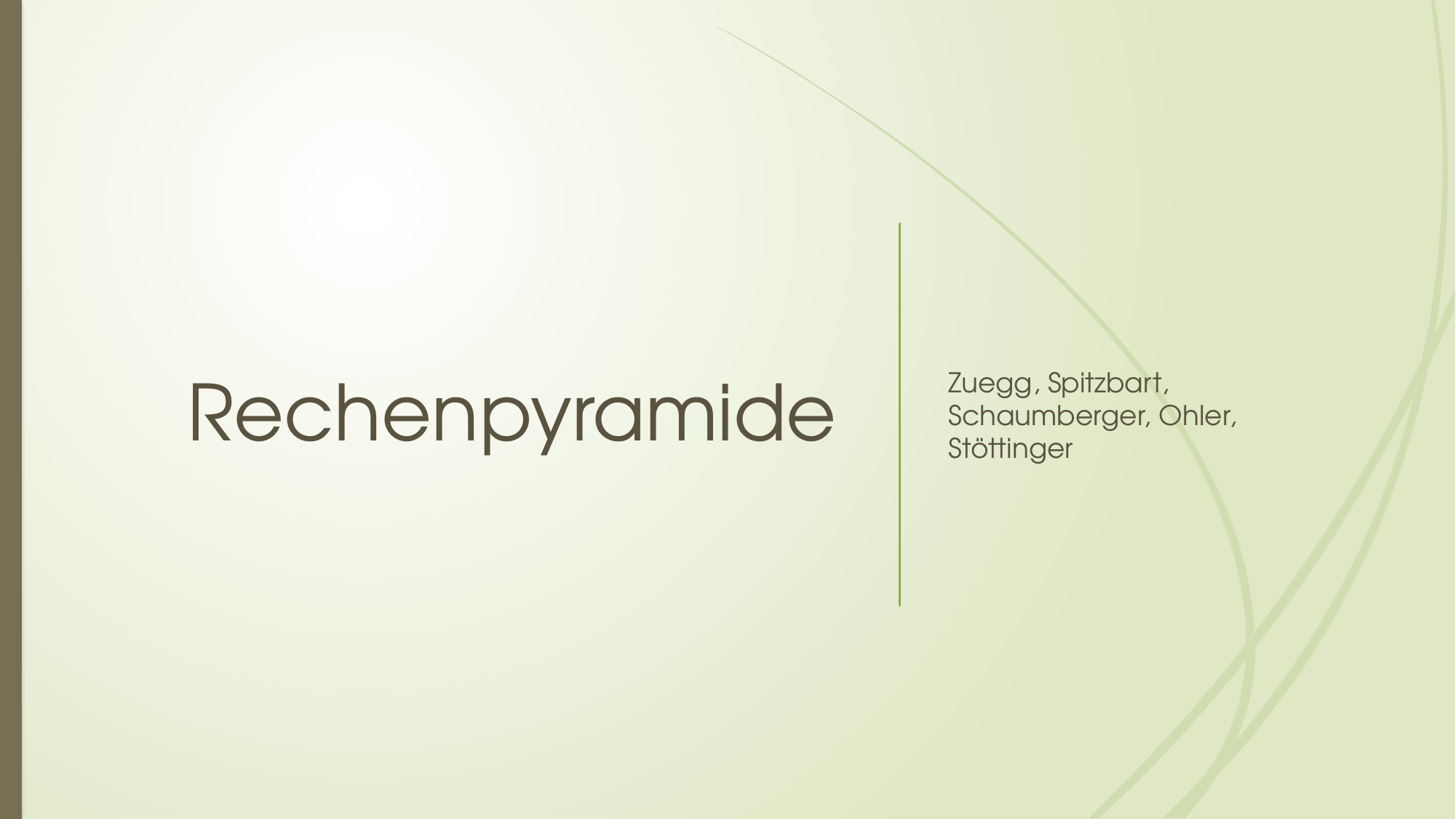

# Rechenpyramide
Zuegg, Spitzbart, Schaumberger, Ohler, Stöttinger